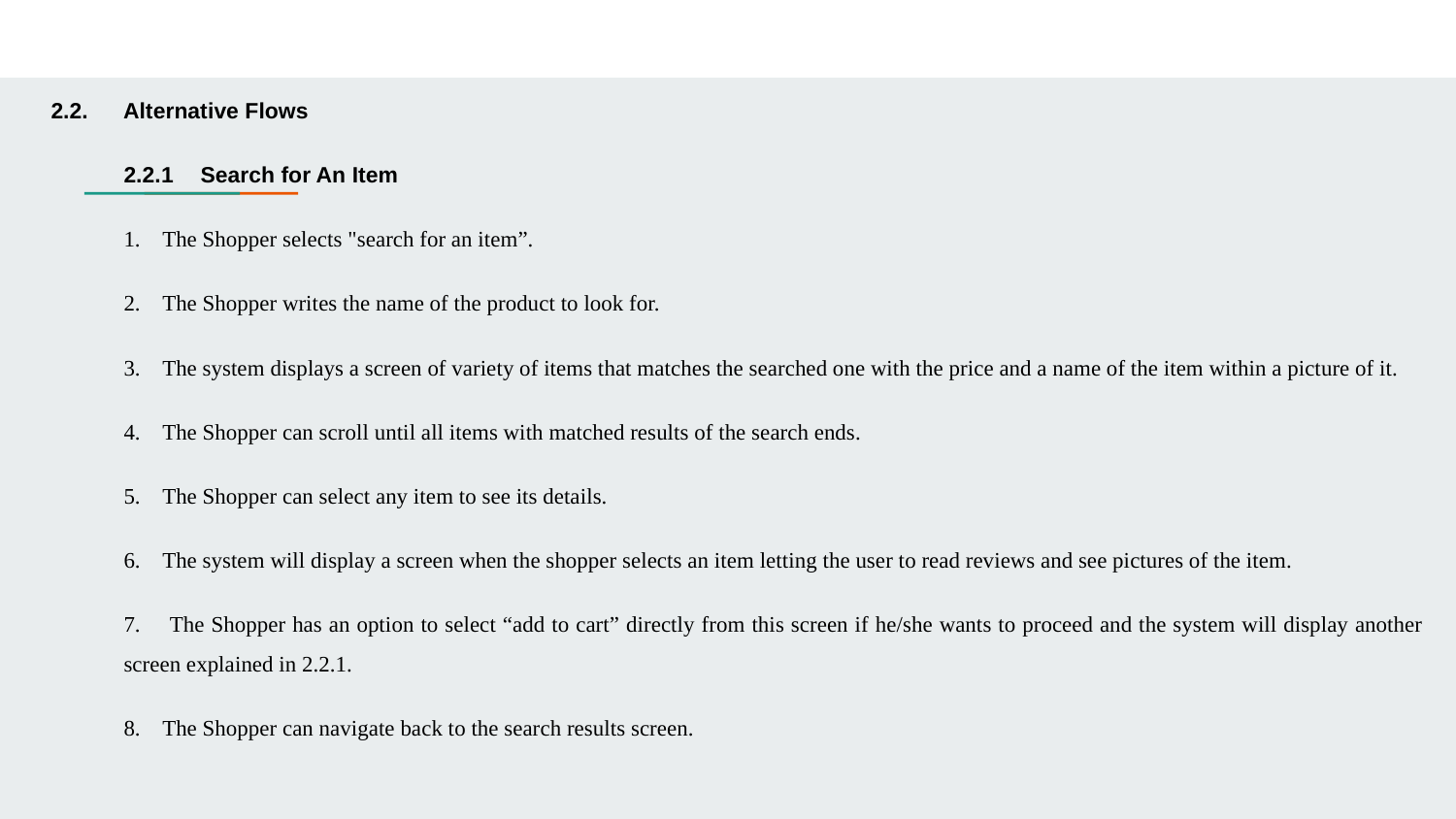

2.2.         Alternative Flows
2.2.1       Search for An Item
1.      The Shopper selects "search for an item”.
2.      The Shopper writes the name of the product to look for.
3.      The system displays a screen of variety of items that matches the searched one with the price and a name of the item within a picture of it.
4.      The Shopper can scroll until all items with matched results of the search ends.
5.      The Shopper can select any item to see its details.
6.      The system will display a screen when the shopper selects an item letting the user to read reviews and see pictures of the item.
7.      The Shopper has an option to select “add to cart” directly from this screen if he/she wants to proceed and the system will display another screen explained in 2.2.1.
8.      The Shopper can navigate back to the search results screen.